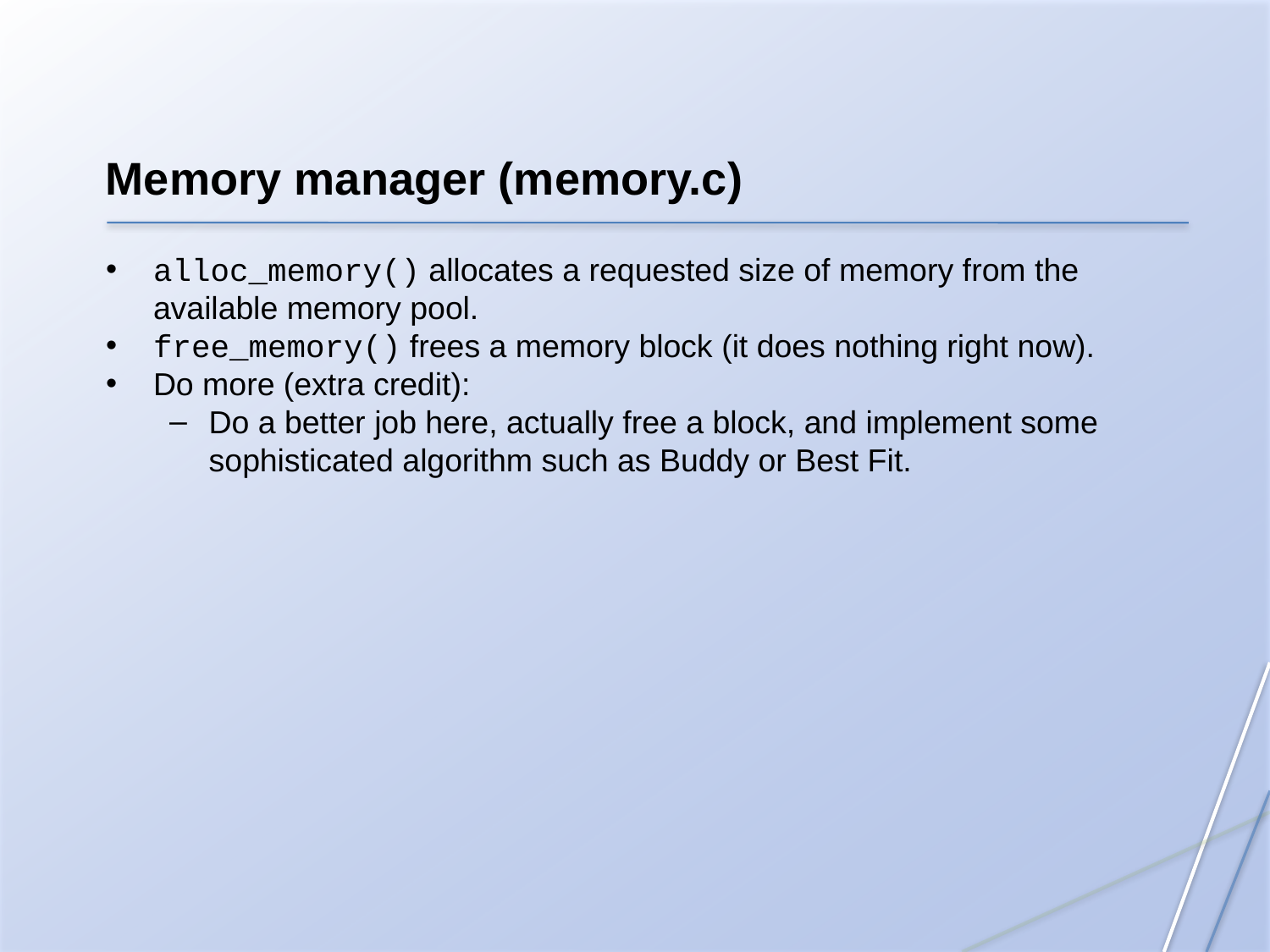

Memory manager (memory.c)
alloc_memory() allocates a requested size of memory from the available memory pool.
free_memory() frees a memory block (it does nothing right now).
Do more (extra credit):
Do a better job here, actually free a block, and implement some sophisticated algorithm such as Buddy or Best Fit.